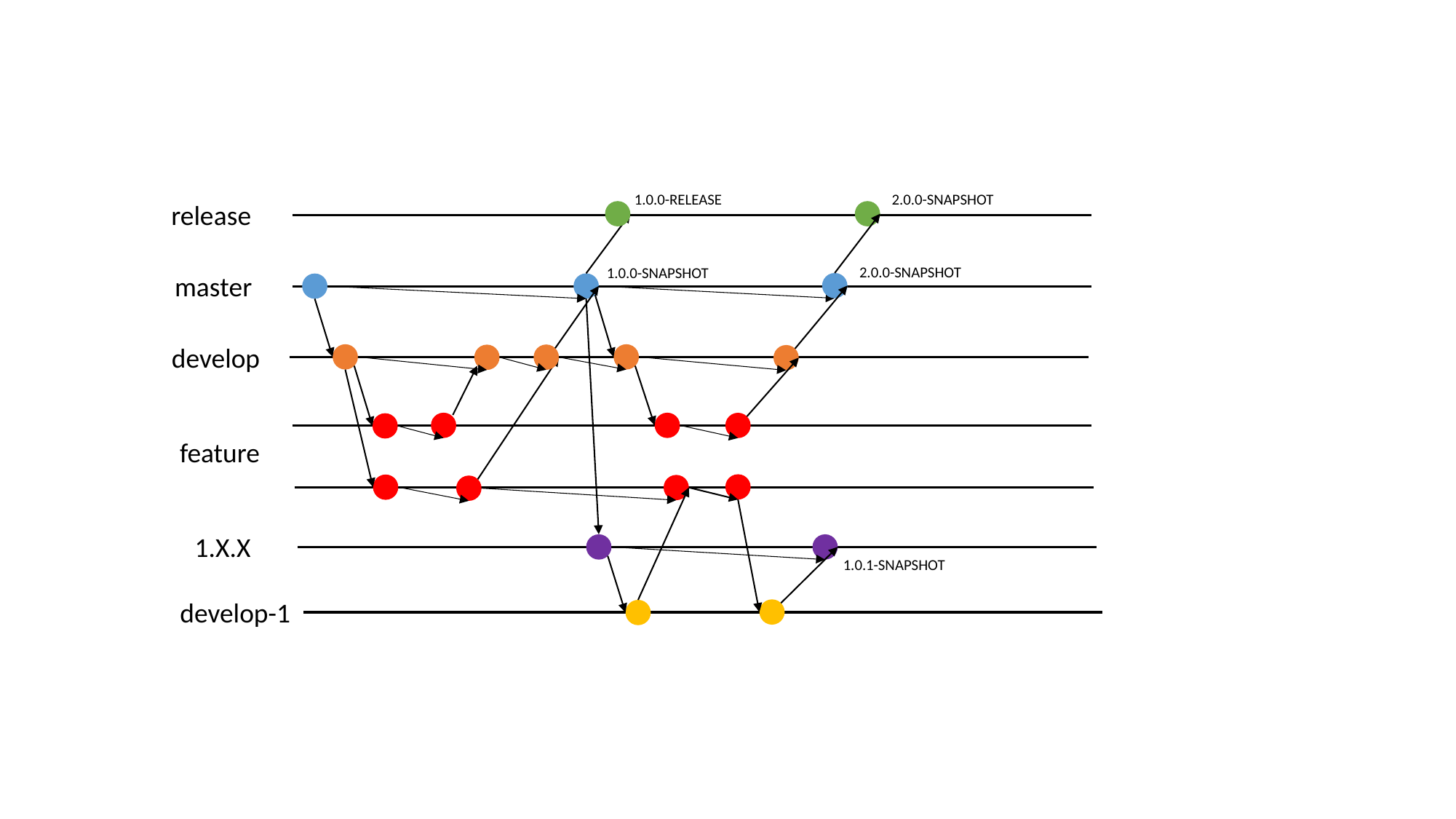

2.0.0-SNAPSHOT
1.0.0-RELEASE
release

2.0.0-SNAPSHOT
1.0.0-SNAPSHOT
master

develop

feature

1.X.X

1.0.1-SNAPSHOT
develop-1